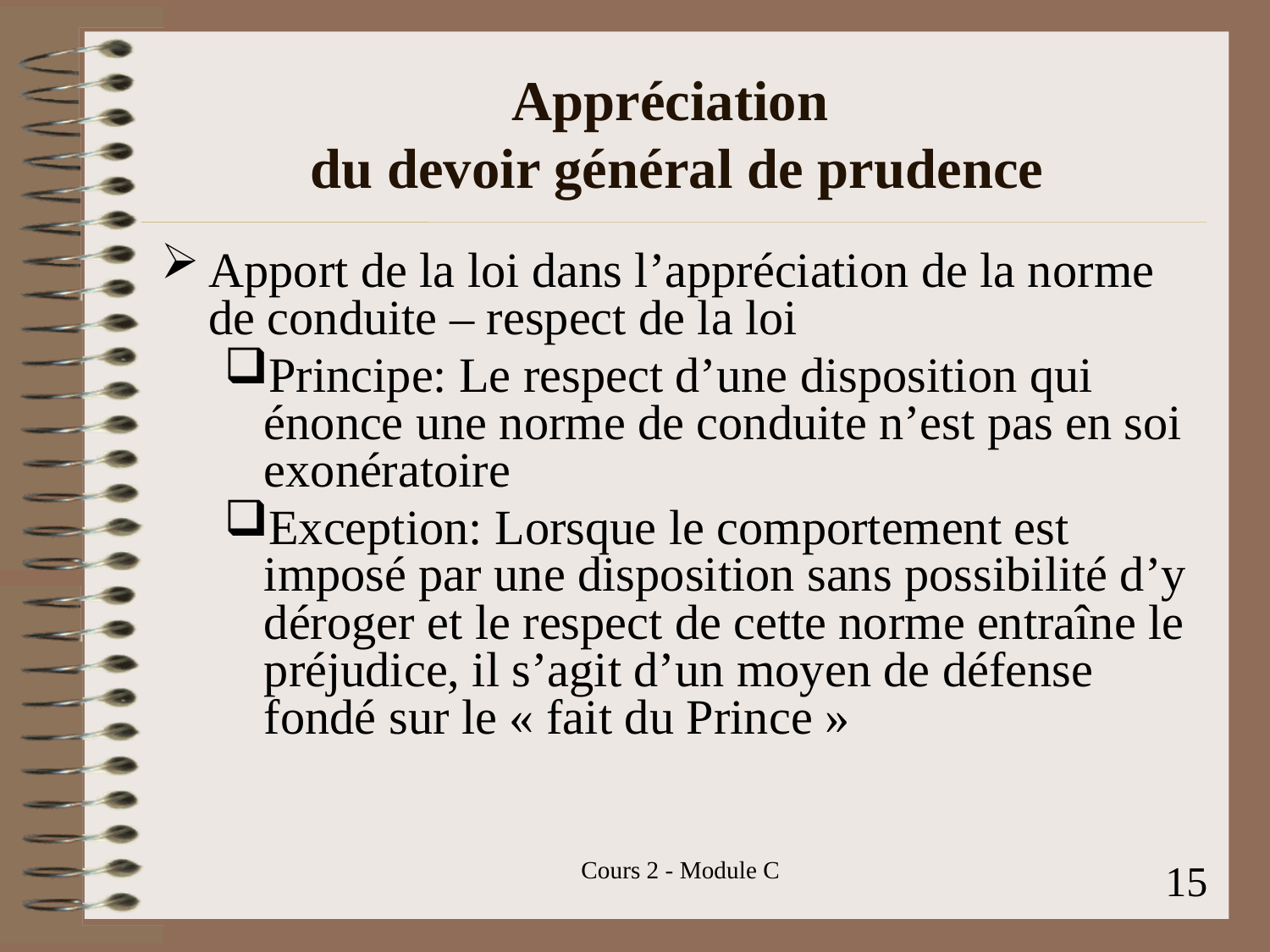

# Appréciation du devoir général de prudence
Apport de la loi dans l’appréciation de la norme de conduite – respect de la loi
Principe: Le respect d’une disposition qui énonce une norme de conduite n’est pas en soi exonératoire
Exception: Lorsque le comportement est imposé par une disposition sans possibilité d’y déroger et le respect de cette norme entraîne le préjudice, il s’agit d’un moyen de défense fondé sur le « fait du Prince »
Cours 2 - Module C
15